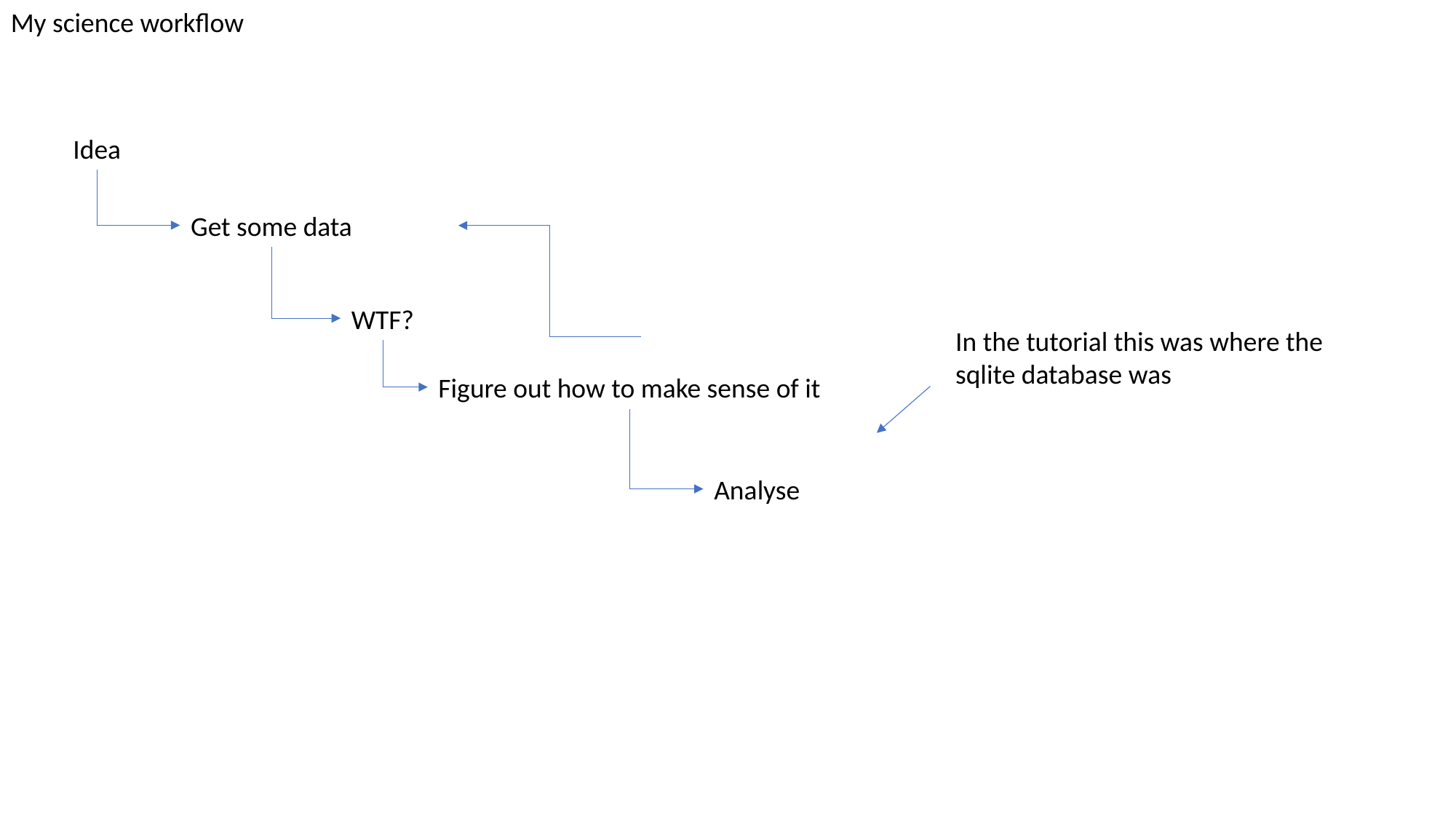

My science workflow
Idea
Get some data
WTF?
In the tutorial this was where the sqlite database was
Figure out how to make sense of it
Analyse